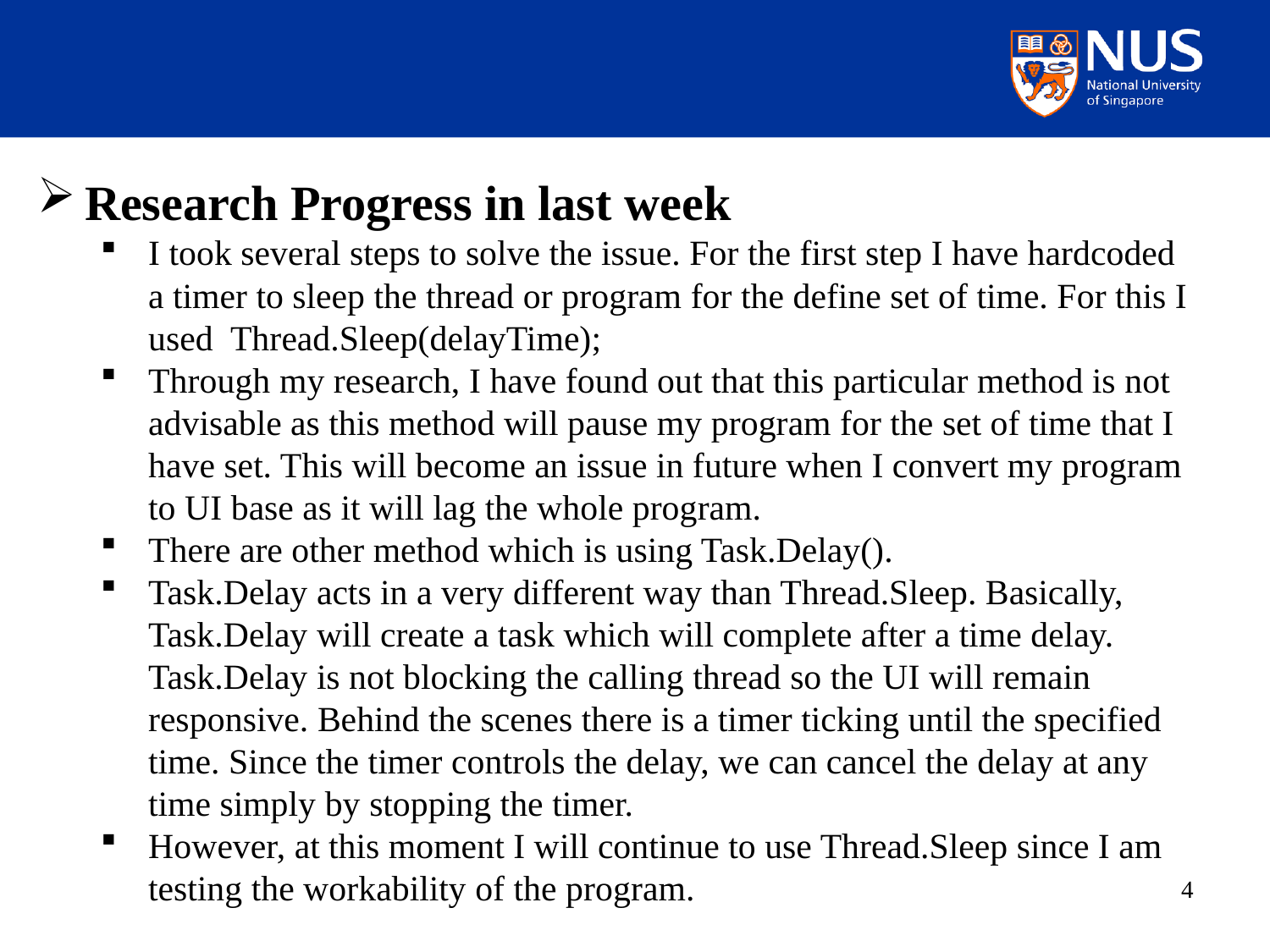

Research Progress in last week
I took several steps to solve the issue. For the first step I have hardcoded a timer to sleep the thread or program for the define set of time. For this I used  Thread.Sleep(delayTime);
Through my research, I have found out that this particular method is not advisable as this method will pause my program for the set of time that I have set. This will become an issue in future when I convert my program to UI base as it will lag the whole program.
There are other method which is using Task.Delay().
Task.Delay acts in a very different way than Thread.Sleep. Basically, Task.Delay will create a task which will complete after a time delay. Task.Delay is not blocking the calling thread so the UI will remain responsive. Behind the scenes there is a timer ticking until the specified time. Since the timer controls the delay, we can cancel the delay at any time simply by stopping the timer.
However, at this moment I will continue to use Thread.Sleep since I am testing the workability of the program.

4